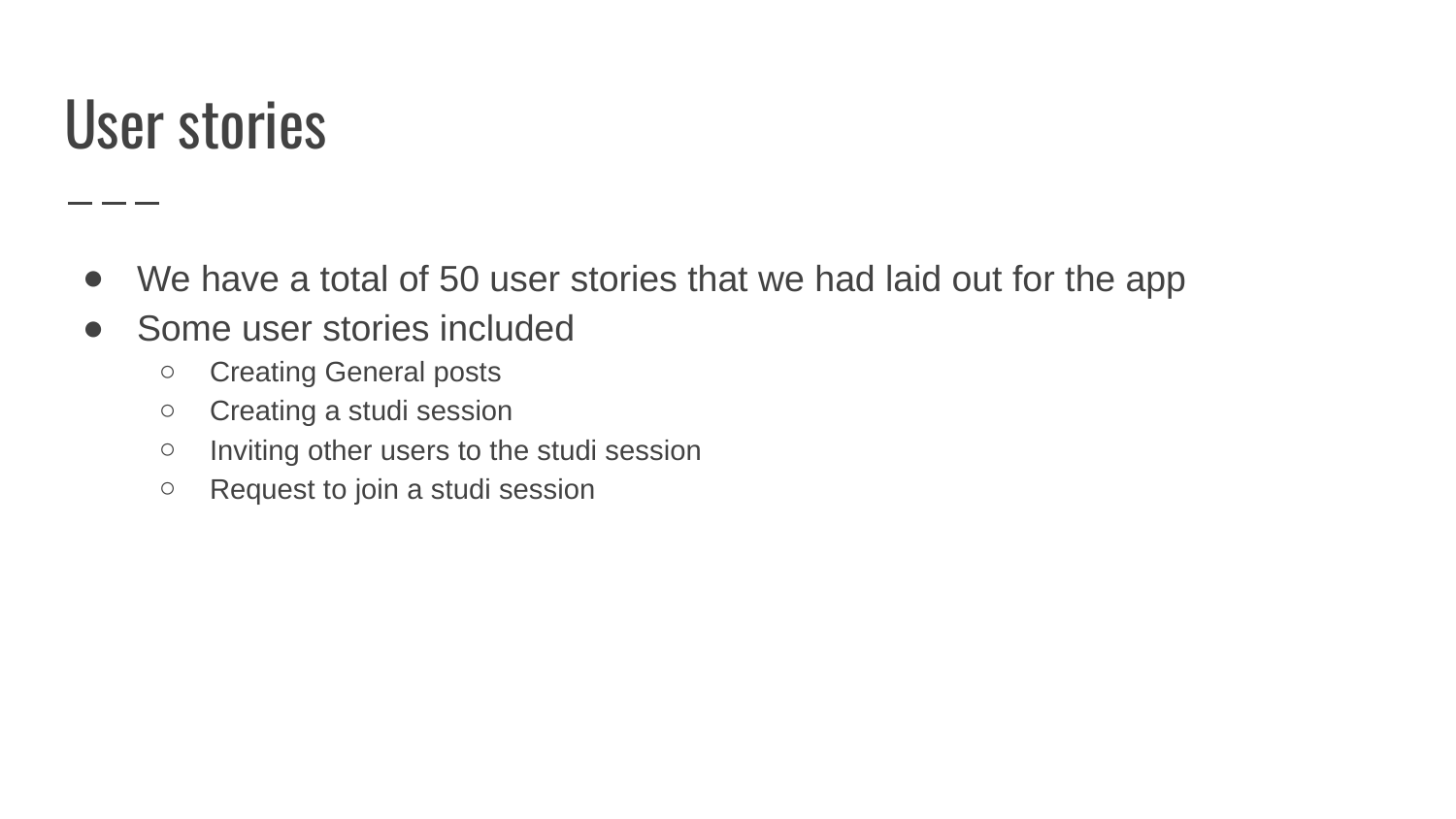

# User stories
We have a total of 50 user stories that we had laid out for the app
Some user stories included
Creating General posts
Creating a studi session
Inviting other users to the studi session
Request to join a studi session